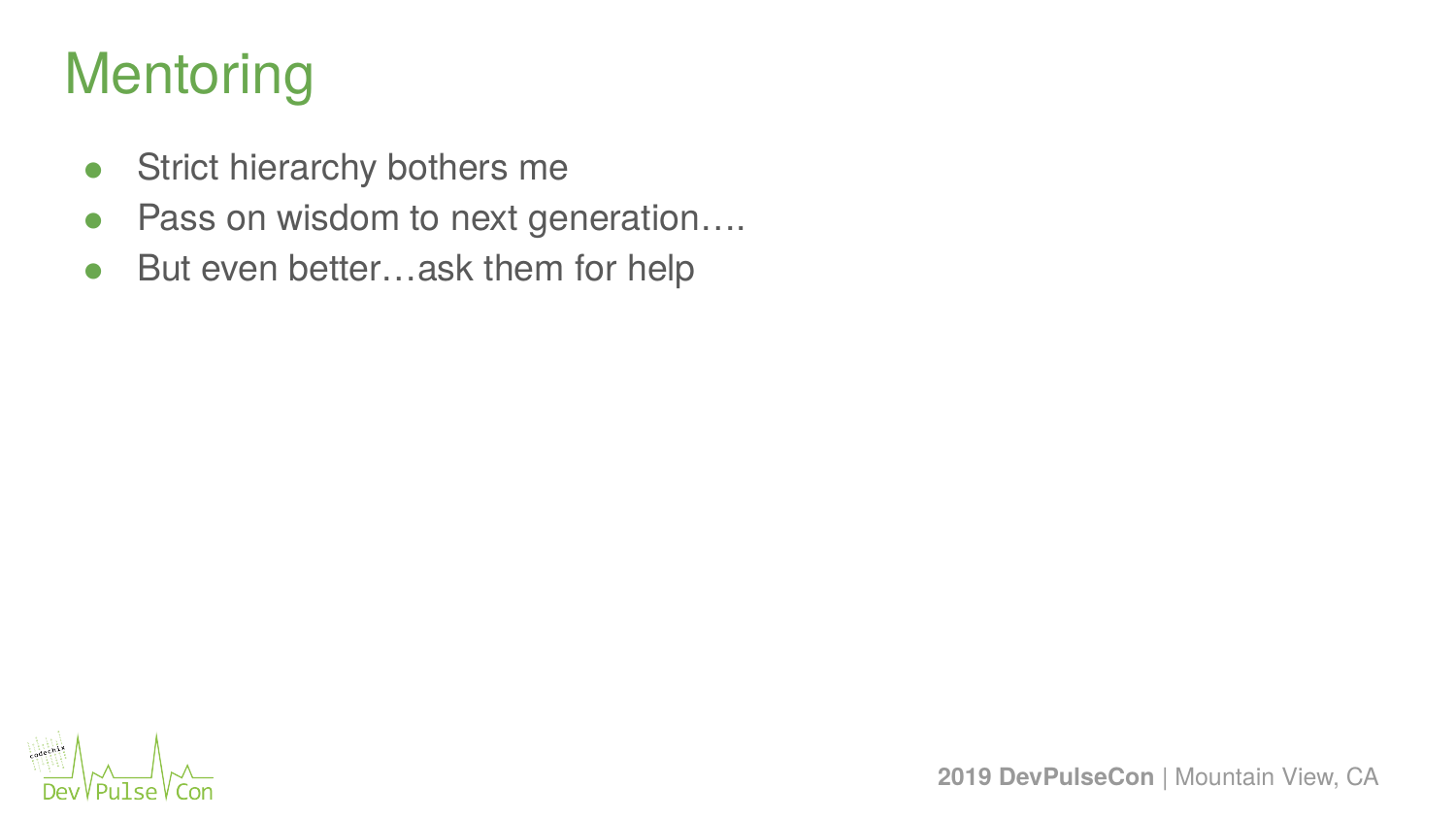

# Mentoring
Strict hierarchy bothers me
Pass on wisdom to next generation….
But even better…ask them for help